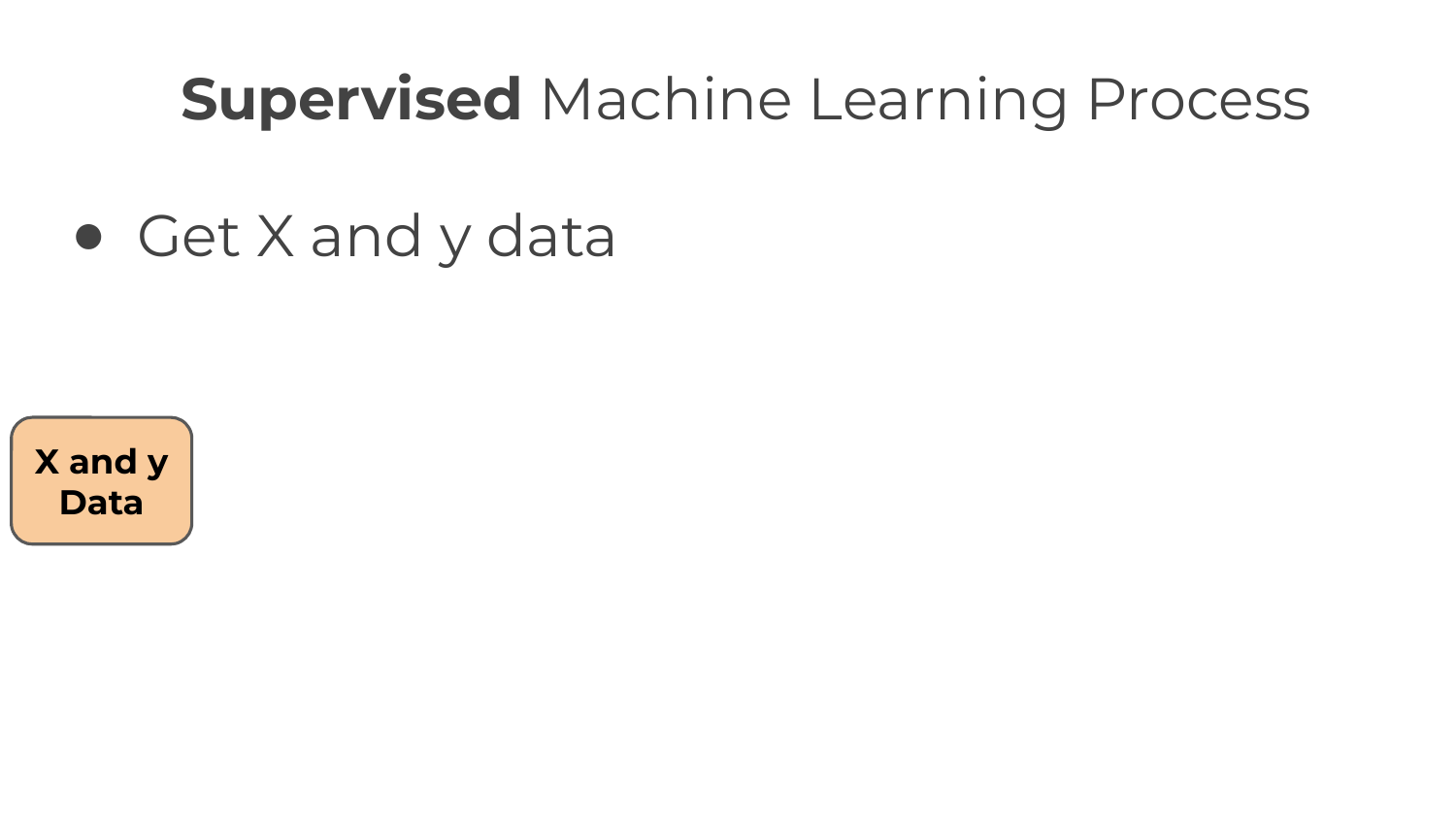

# Supervised Machine Learning Process
Get X and y data
X and y
Data